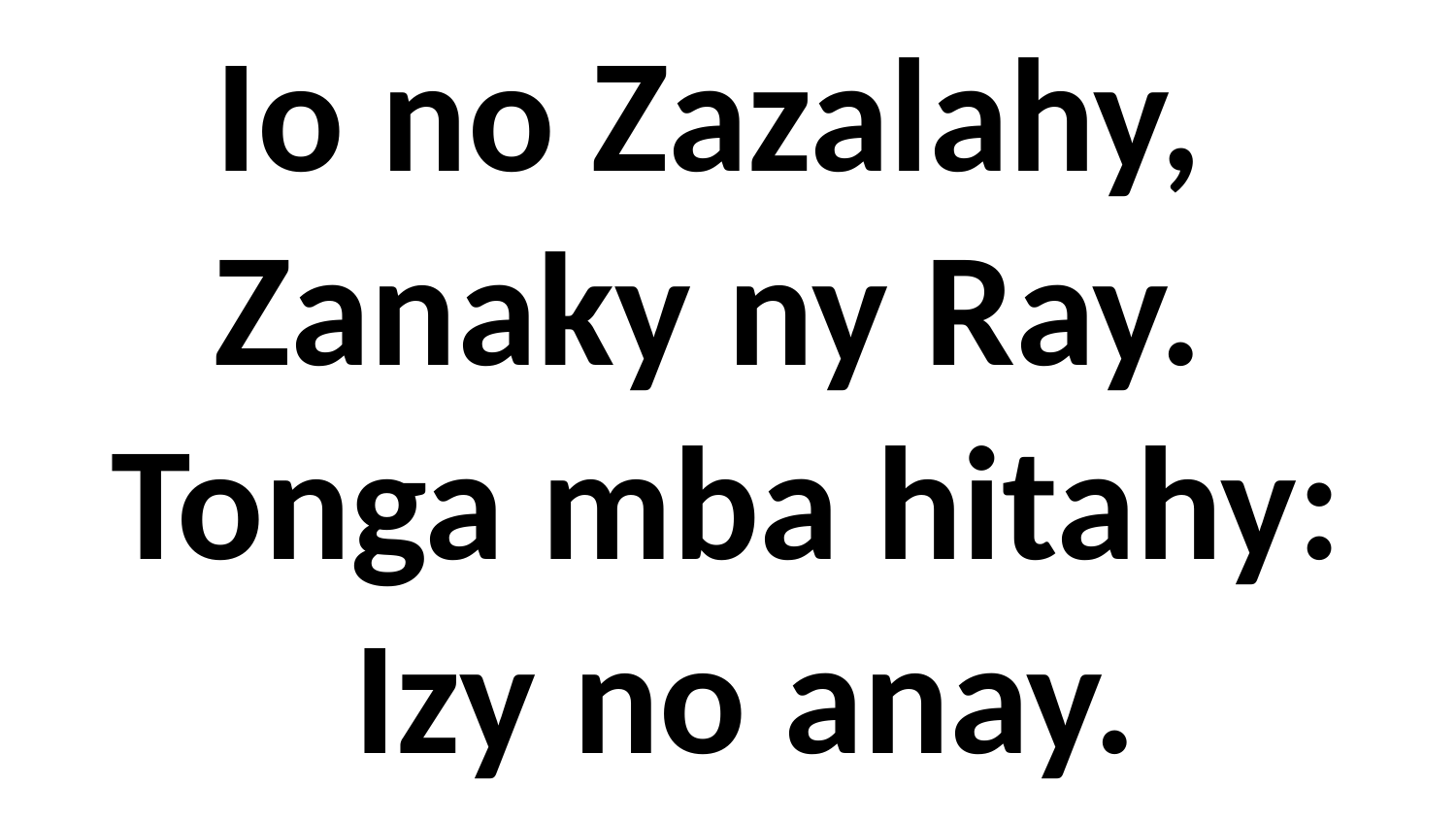

Io no Zazalahy,
Zanaky ny Ray.
Tonga mba hitahy:
 Izy no anay.